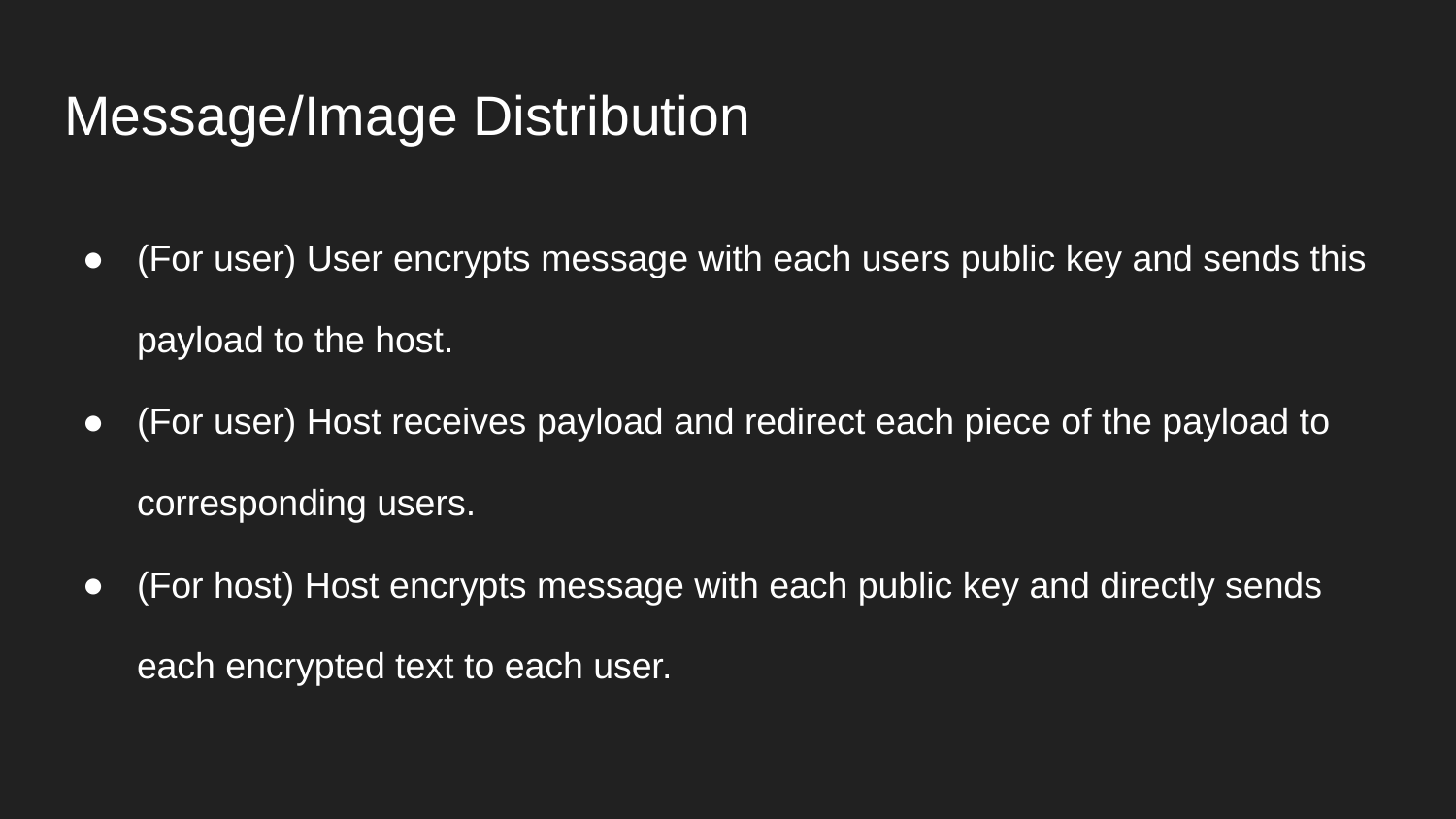

# Message/Image Distribution
(For user) User encrypts message with each users public key and sends this payload to the host.
(For user) Host receives payload and redirect each piece of the payload to corresponding users.
(For host) Host encrypts message with each public key and directly sends each encrypted text to each user.